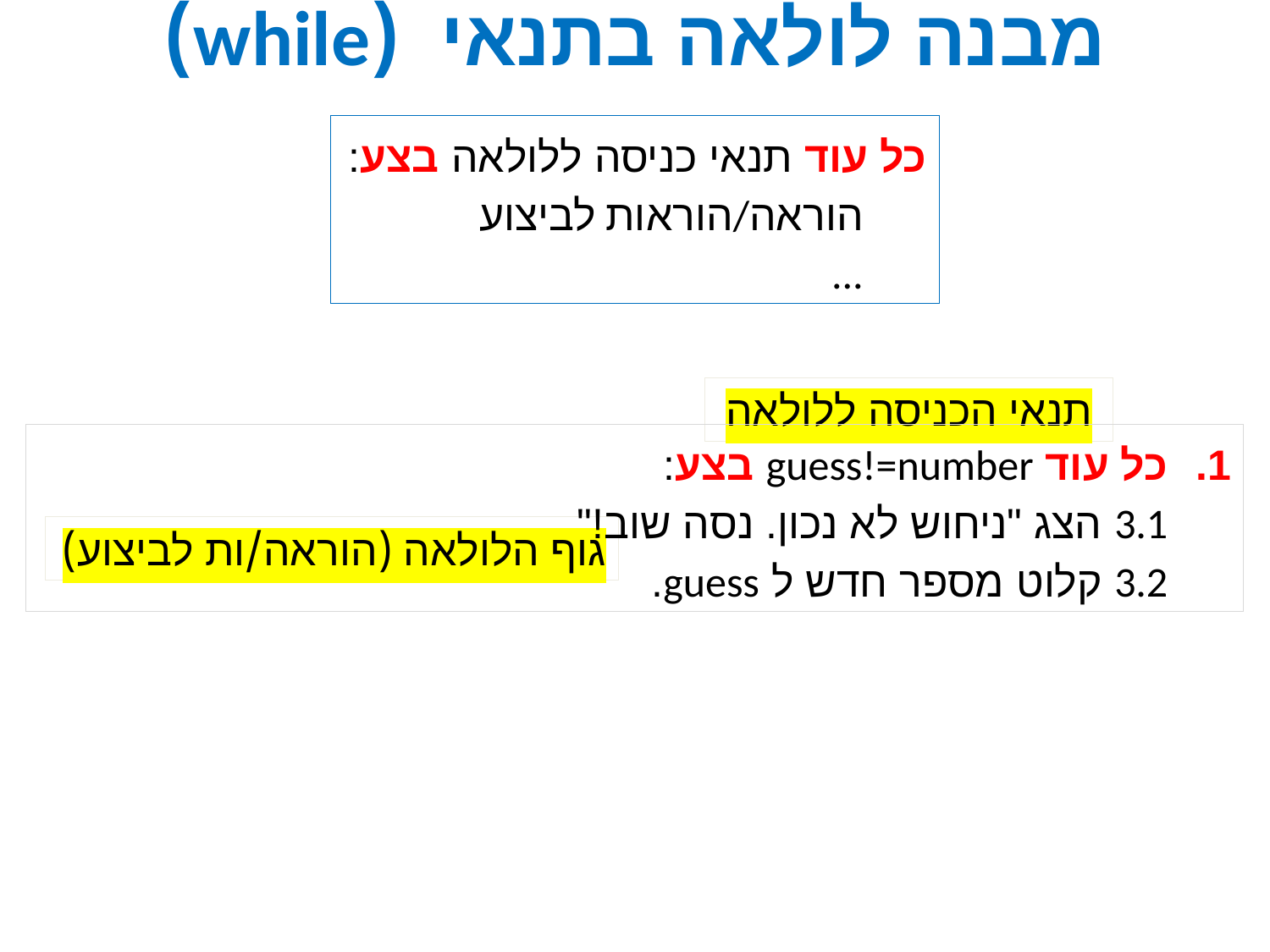

# מבנה לולאה בתנאי  (while)
כל עוד תנאי כניסה ללולאה בצע:
הוראה/הוראות לביצוע
...
תנאי הכניסה ללולאה
כל עוד guess!=number בצע:
3.1 הצג "ניחוש לא נכון. נסה שוב!"
3.2 קלוט מספר חדש ל guess.
גוף הלולאה (הוראה/ות לביצוע)